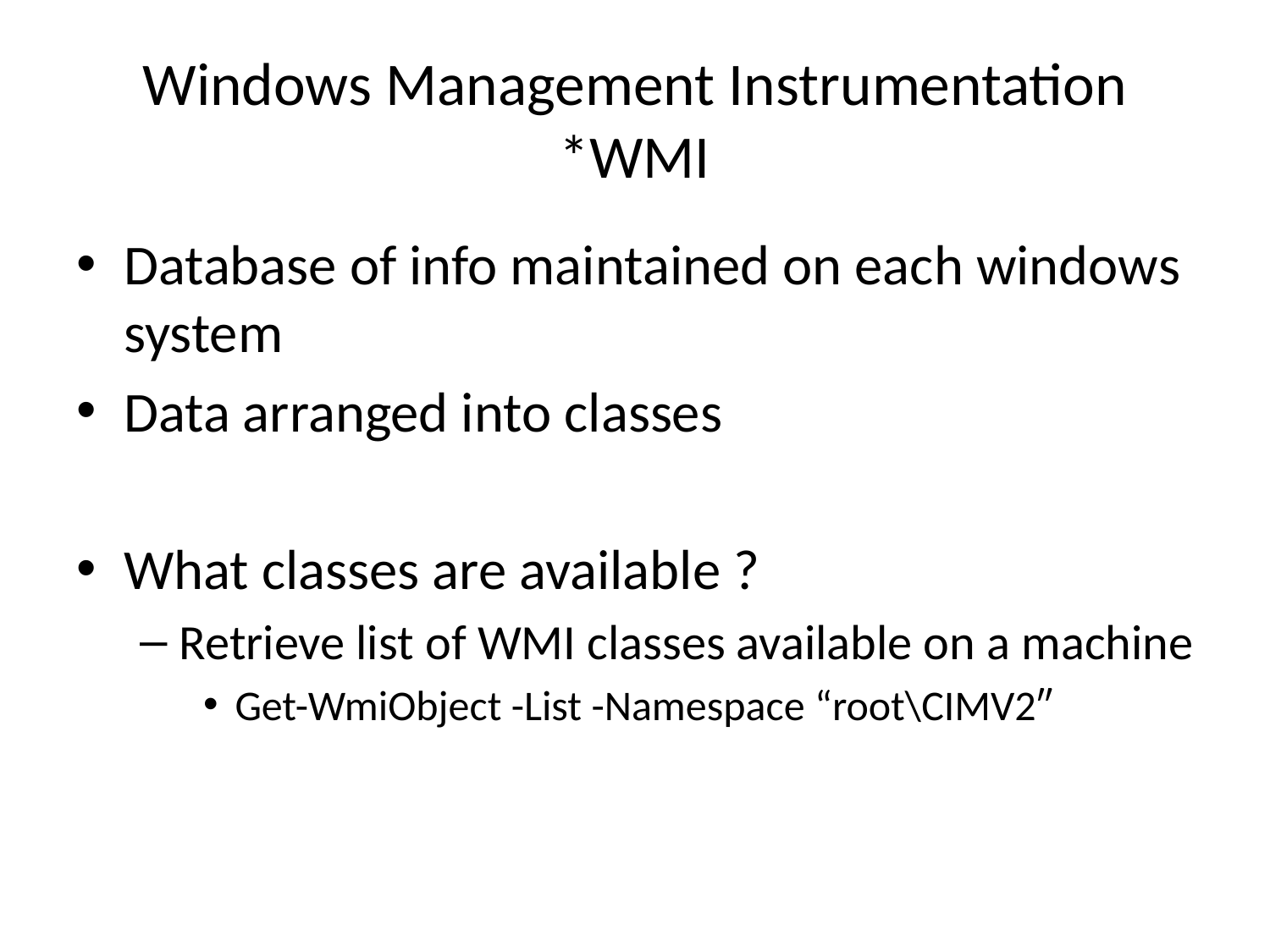

# Windows Management Instrumentation *WMI
Database of info maintained on each windows system
Data arranged into classes

What classes are available ?
Retrieve list of WMI classes available on a machine
Get-WmiObject -List -Namespace “root\CIMV2″